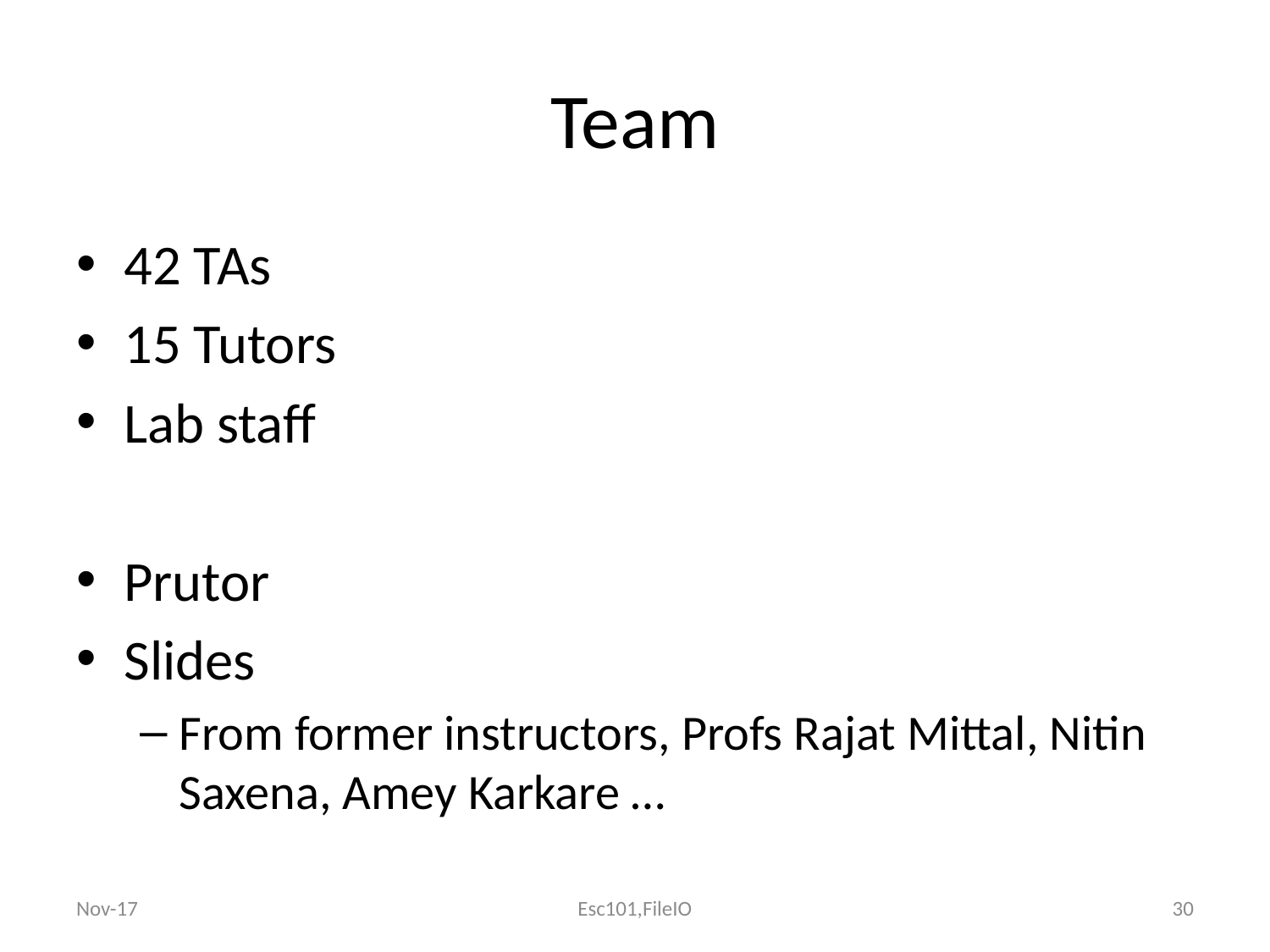

# Team
42 TAs
15 Tutors
Lab staff

Prutor
Slides
From former instructors, Profs Rajat Mittal, Nitin Saxena, Amey Karkare …

Nov-17
Esc101,FileIO
30